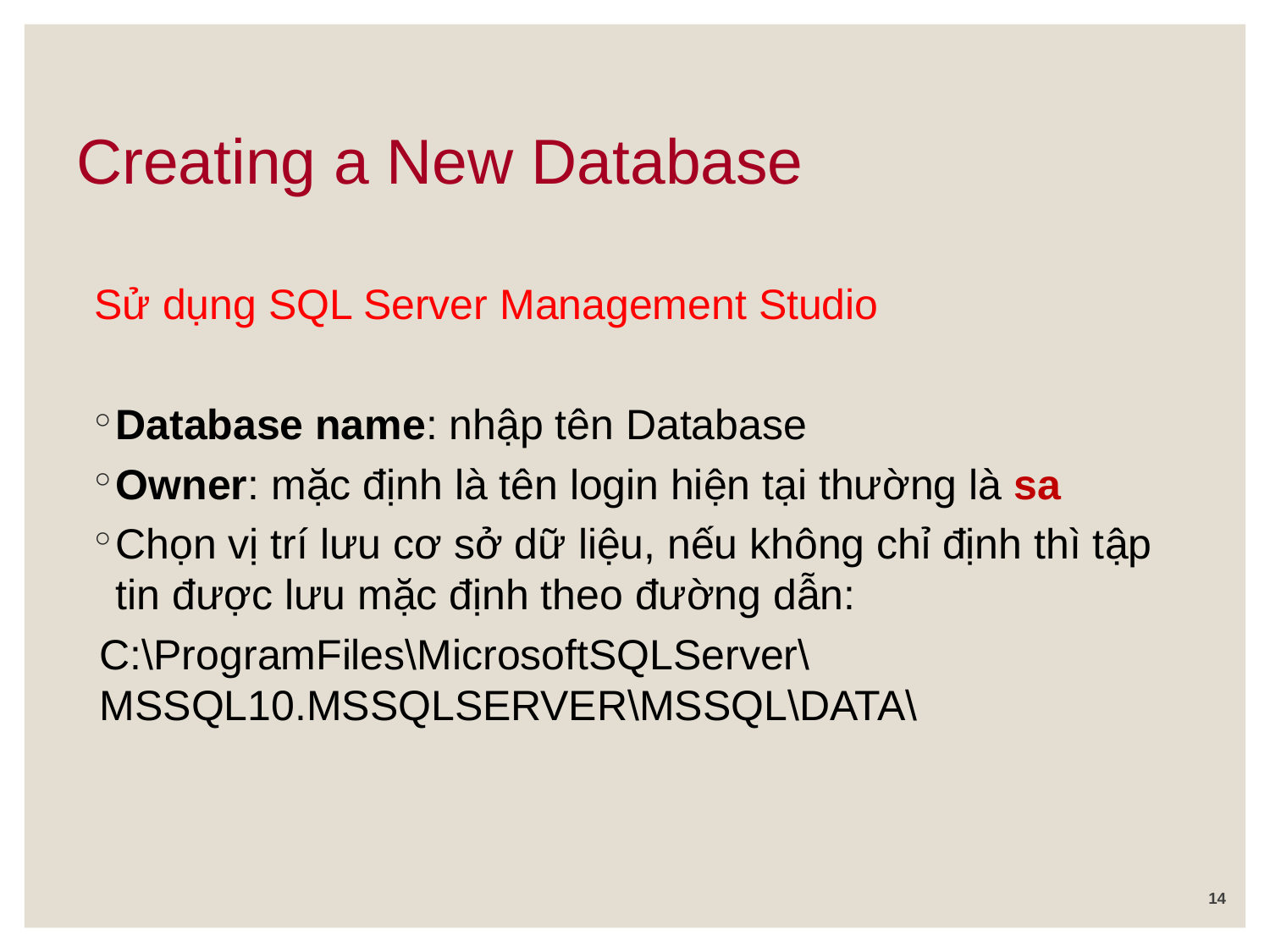

Creating a New Database
# Sử dụng SQL Server Management Studio
Database name: nhập tên Database
Owner: mặc định là tên login hiện tại thường là sa
Chọn vị trí lưu cơ sở dữ liệu, nếu không chỉ định thì tập tin được lưu mặc định theo đường dẫn:
C:\ProgramFiles\MicrosoftSQLServer\MSSQL10.MSSQLSERVER\MSSQL\DATA\
14